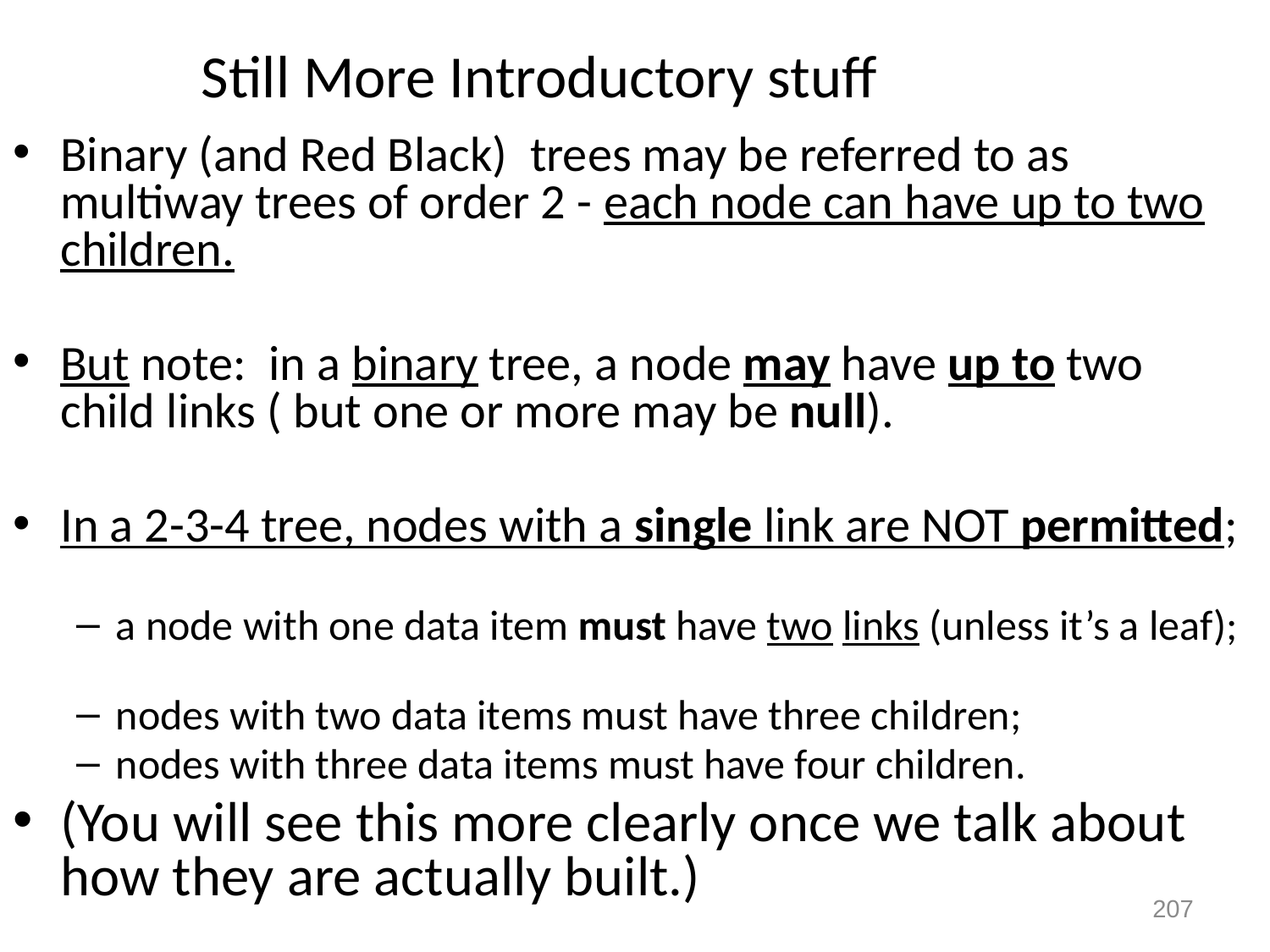

Still More Introductory stuff
Binary (and Red Black)  trees may be referred to as multiway trees of order 2 - each node can have up to two children.

But note:  in a binary tree, a node may have up to two child links ( but one or more may be null).

In a 2-3-4 tree, nodes with a single link are NOT permitted;
a node with one data item must have two links (unless it’s a leaf);
nodes with two data items must have three children;
nodes with three data items must have four children.
(You will see this more clearly once we talk about how they are actually built.)

207